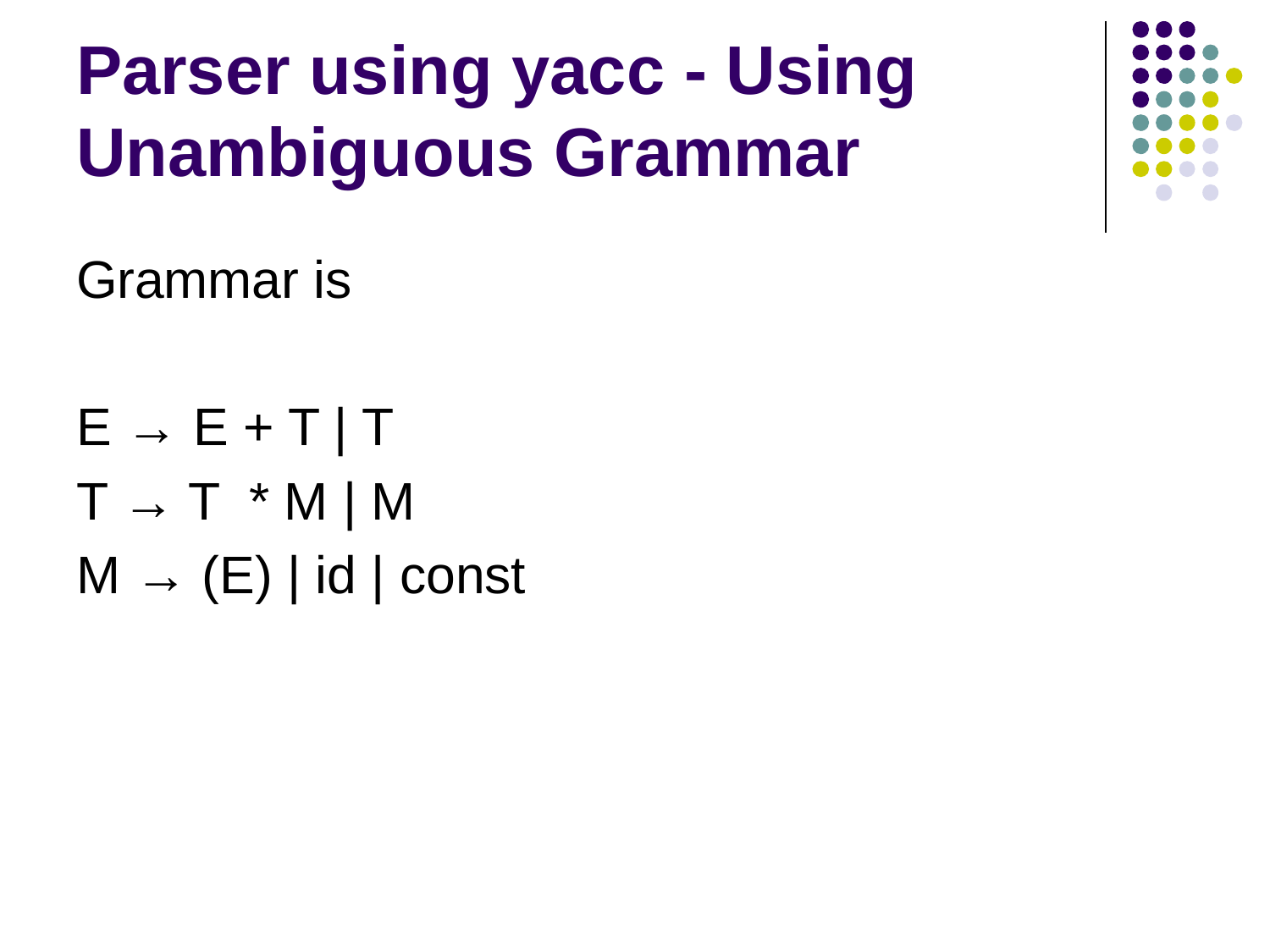

# Parser using yacc - Using Unambiguous Grammar
Grammar is

E → E + T | T
T → T  * M | M
M → (E) | id | const